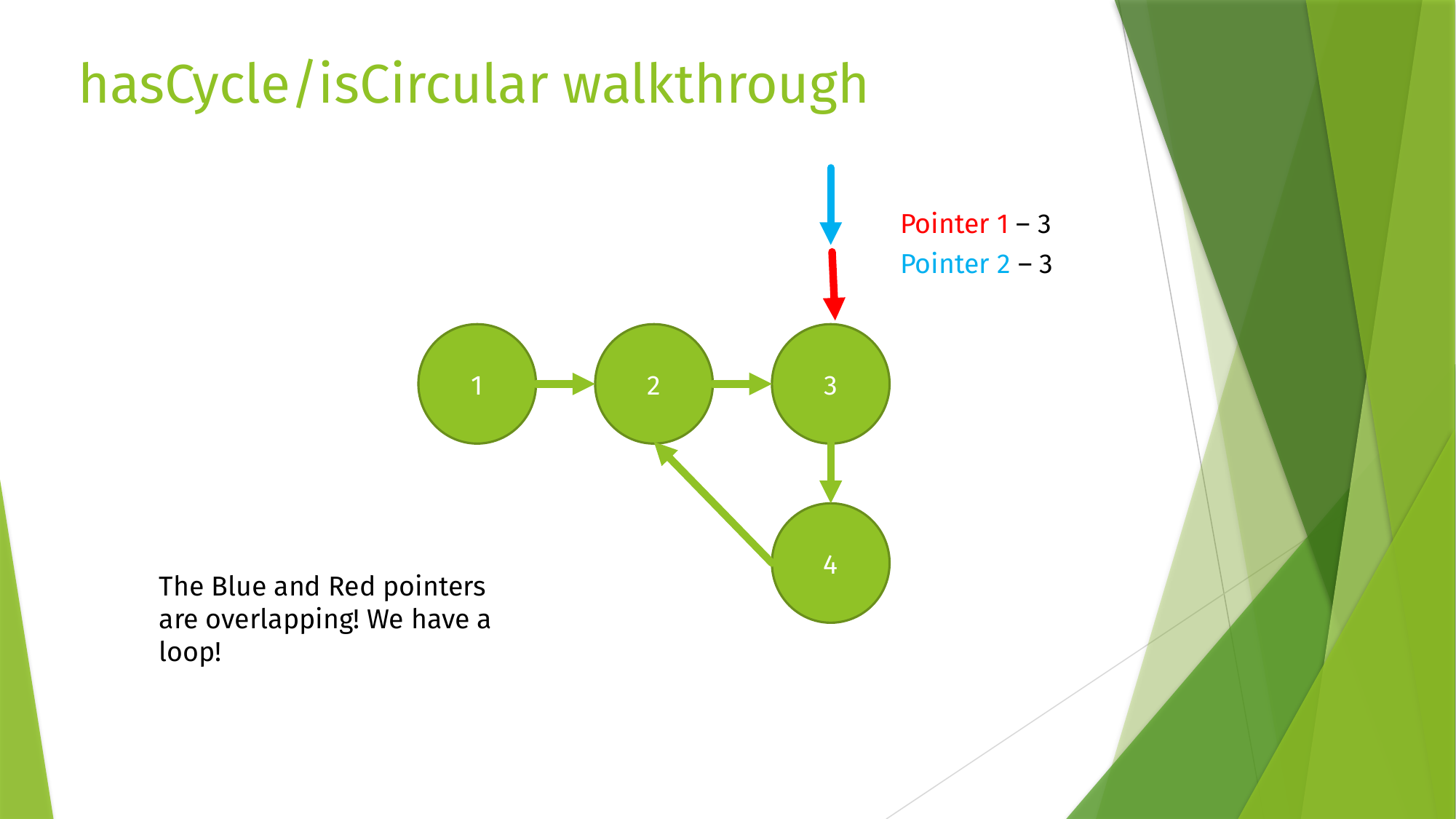

# hasCycle/isCircular walkthrough
Pointer 1 – 3
Pointer 2 – 3
2
3
1
4
The Blue and Red pointers are overlapping! We have a loop!